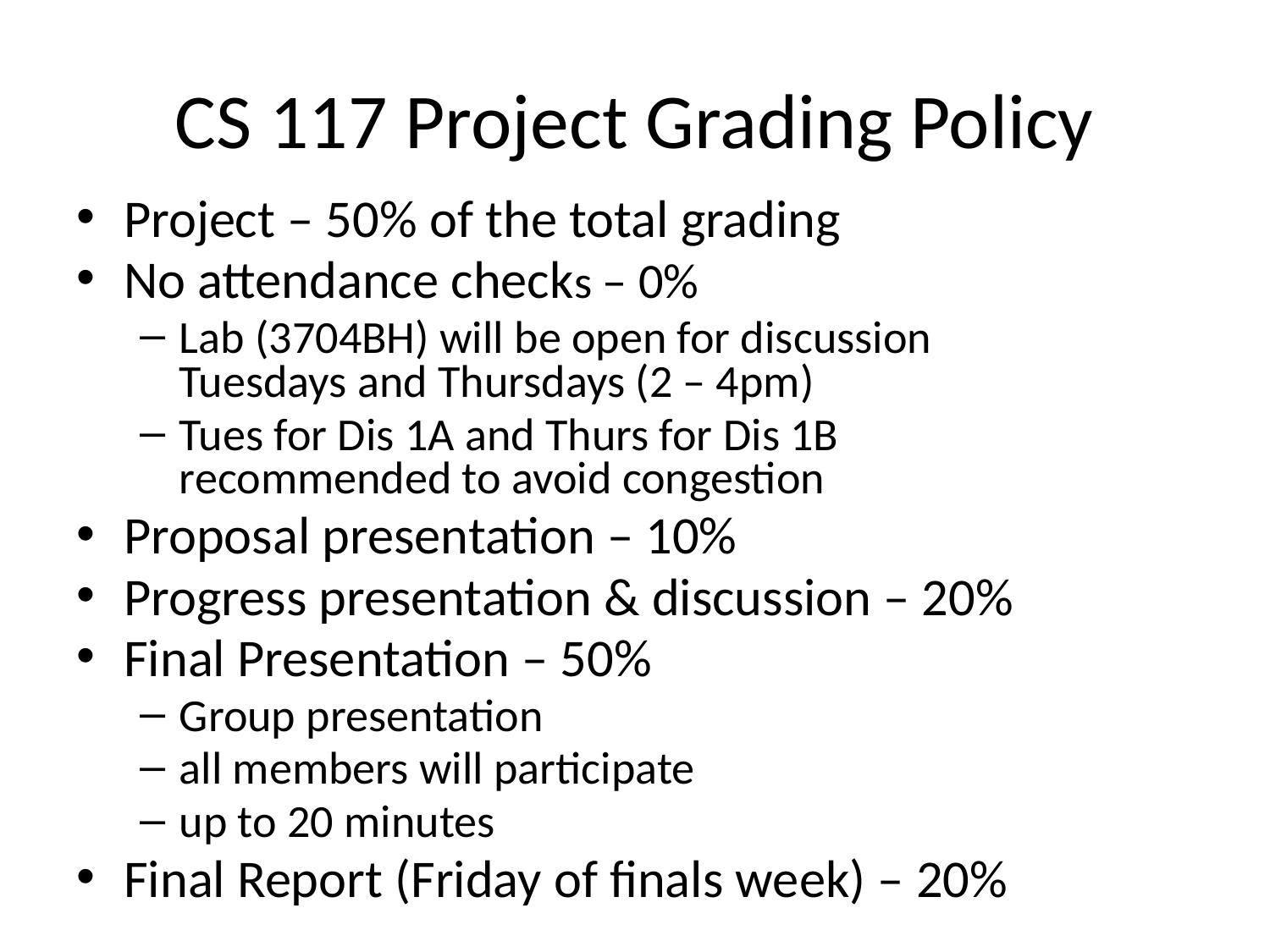

# CS 117 Project Grading Policy
Project – 50% of the total grading
No attendance checks – 0%
Lab (3704BH) will be open for discussion
Tuesdays and Thursdays (2 – 4pm)
Tues for Dis 1A and Thurs for Dis 1B
recommended to avoid congestion
Proposal presentation – 10%
Progress presentation & discussion – 20%
Final Presentation – 50%
Group presentation
all members will participate
up to 20 minutes
Final Report (Friday of finals week) – 20%